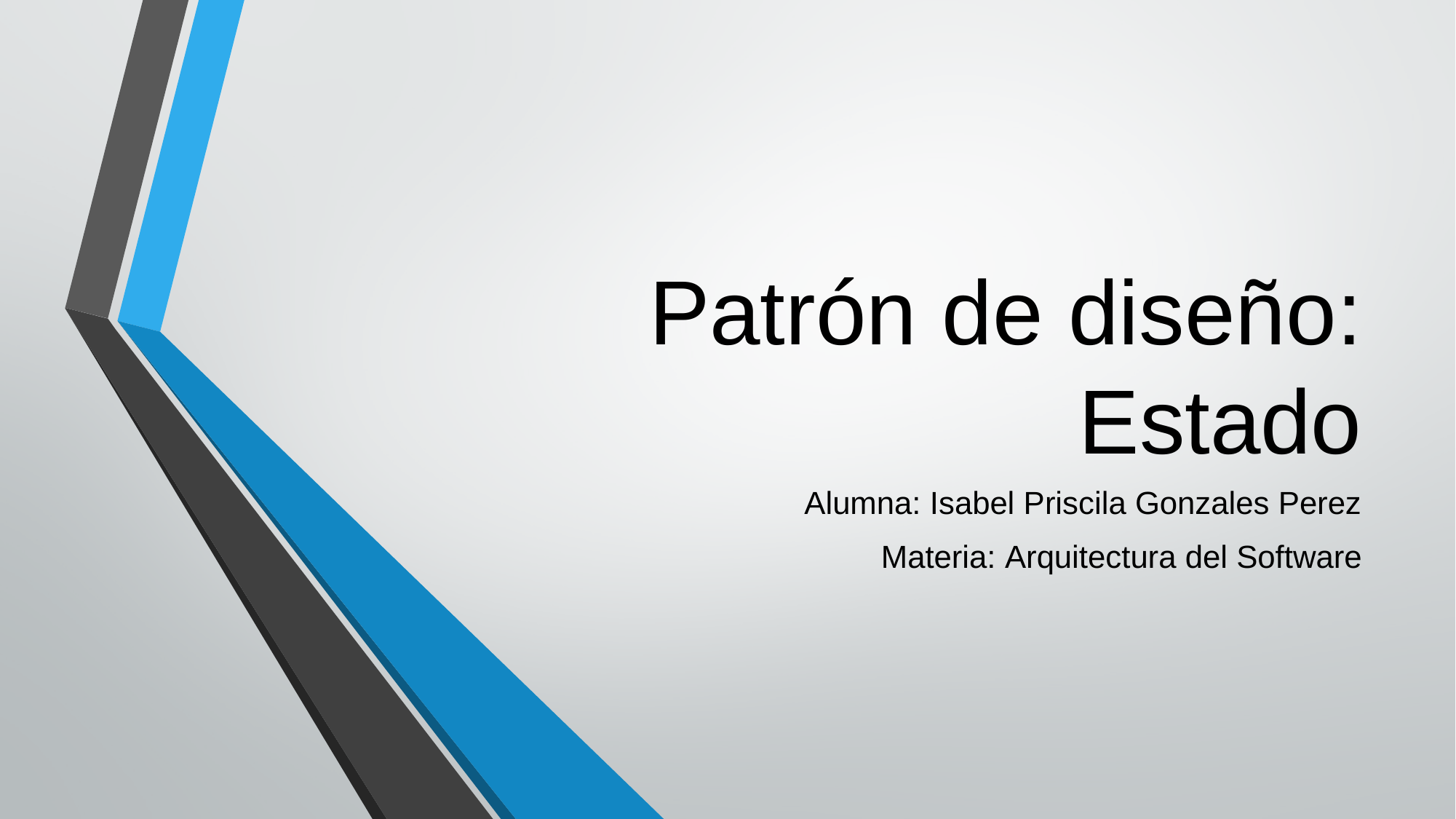

# Patrón de diseño: Estado
Alumna: Isabel Priscila Gonzales Perez
Materia: Arquitectura del Software